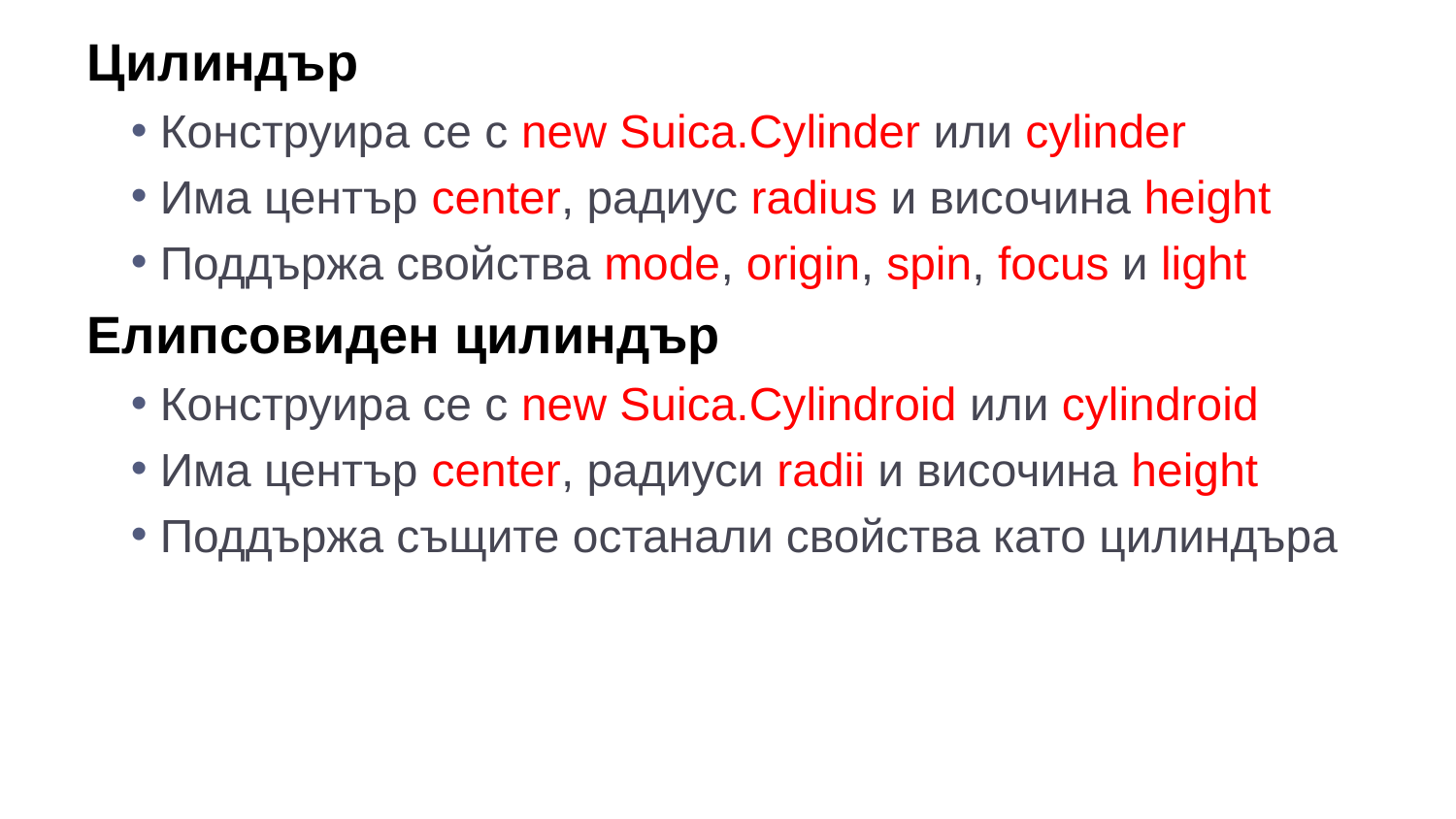

Цилиндър
Конструира се с new Suica.Cylinder или cylinder
Има център center, радиус radius и височина height
Поддържа свойства mode, origin, spin, focus и light
Елипсовиден цилиндър
Конструира се с new Suica.Cylindroid или cylindroid
Има център center, радиуси radii и височина height
Поддържа същите останали свойства като цилиндъра